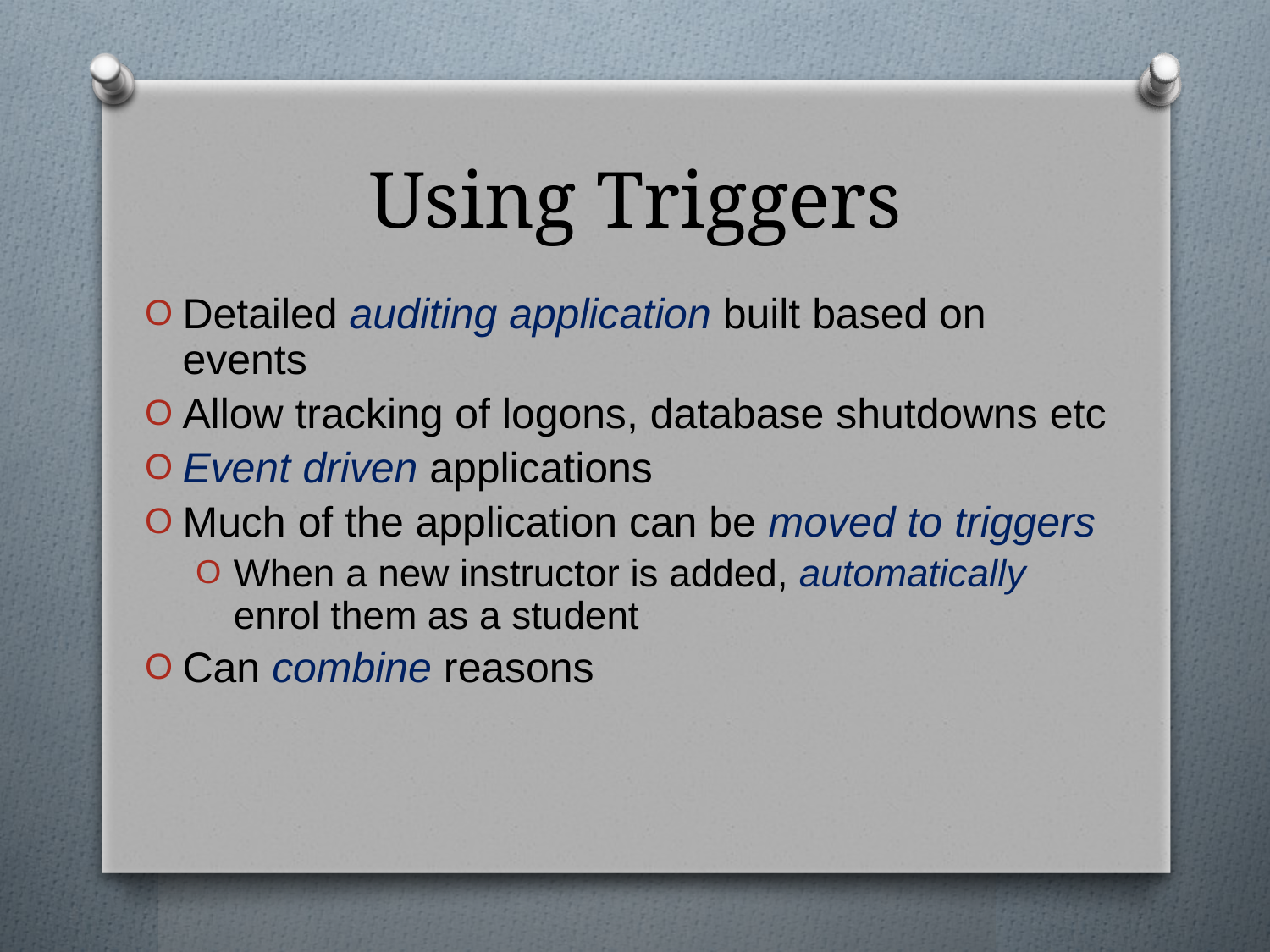

# Using Triggers
Detailed auditing application built based on events
Allow tracking of logons, database shutdowns etc
Event driven applications
Much of the application can be moved to triggers
When a new instructor is added, automatically enrol them as a student
Can combine reasons